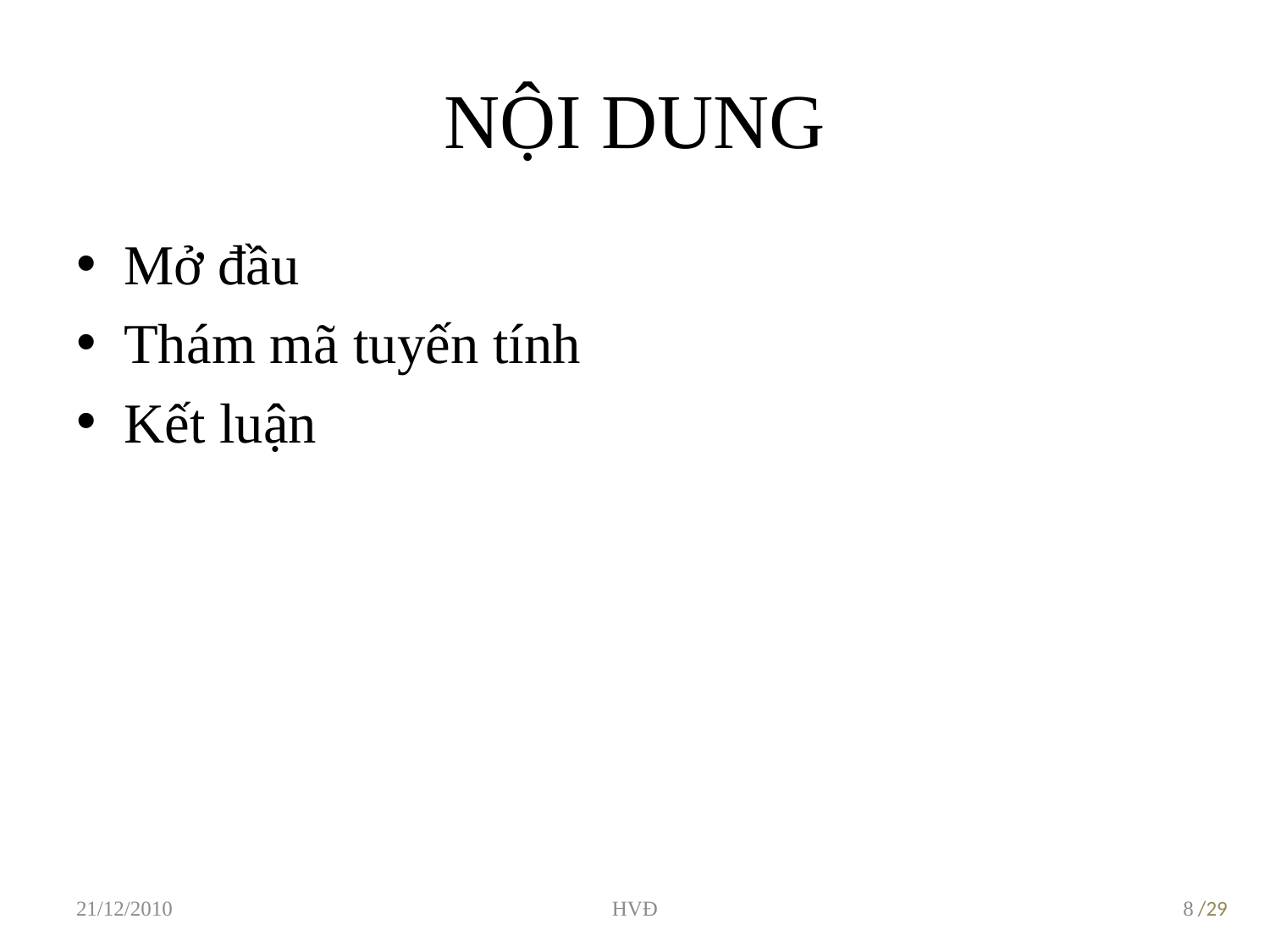

# NỘI DUNG
Mở đầu
Thám mã tuyến tính
Kết luận
21/12/2010
HVĐ
8